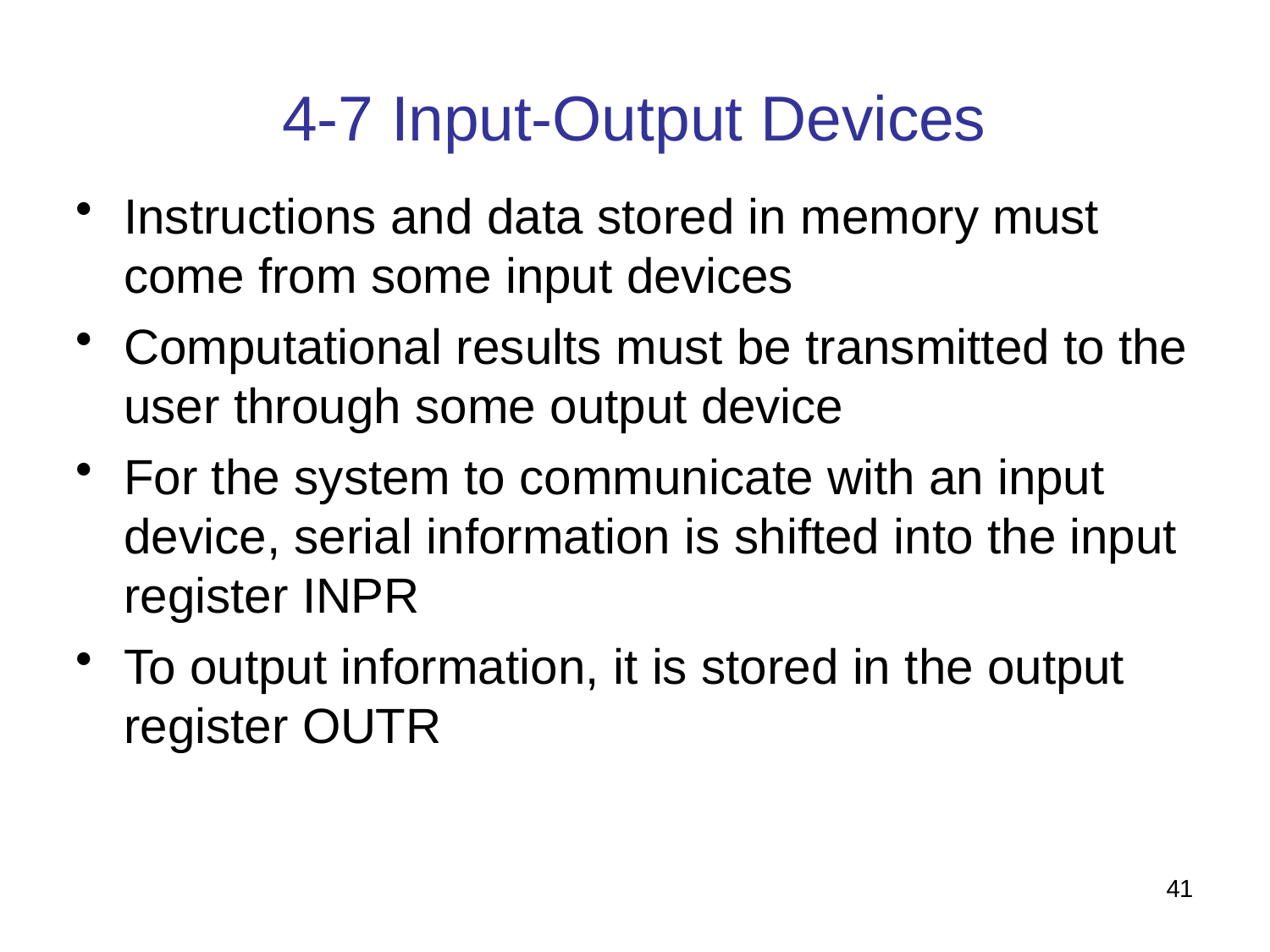

# 4-7 Input-Output Devices
Instructions and data stored in memory must come from some input devices
Computational results must be transmitted to the user through some output device
For the system to communicate with an input device, serial information is shifted into the input register INPR
To output information, it is stored in the output register OUTR
41